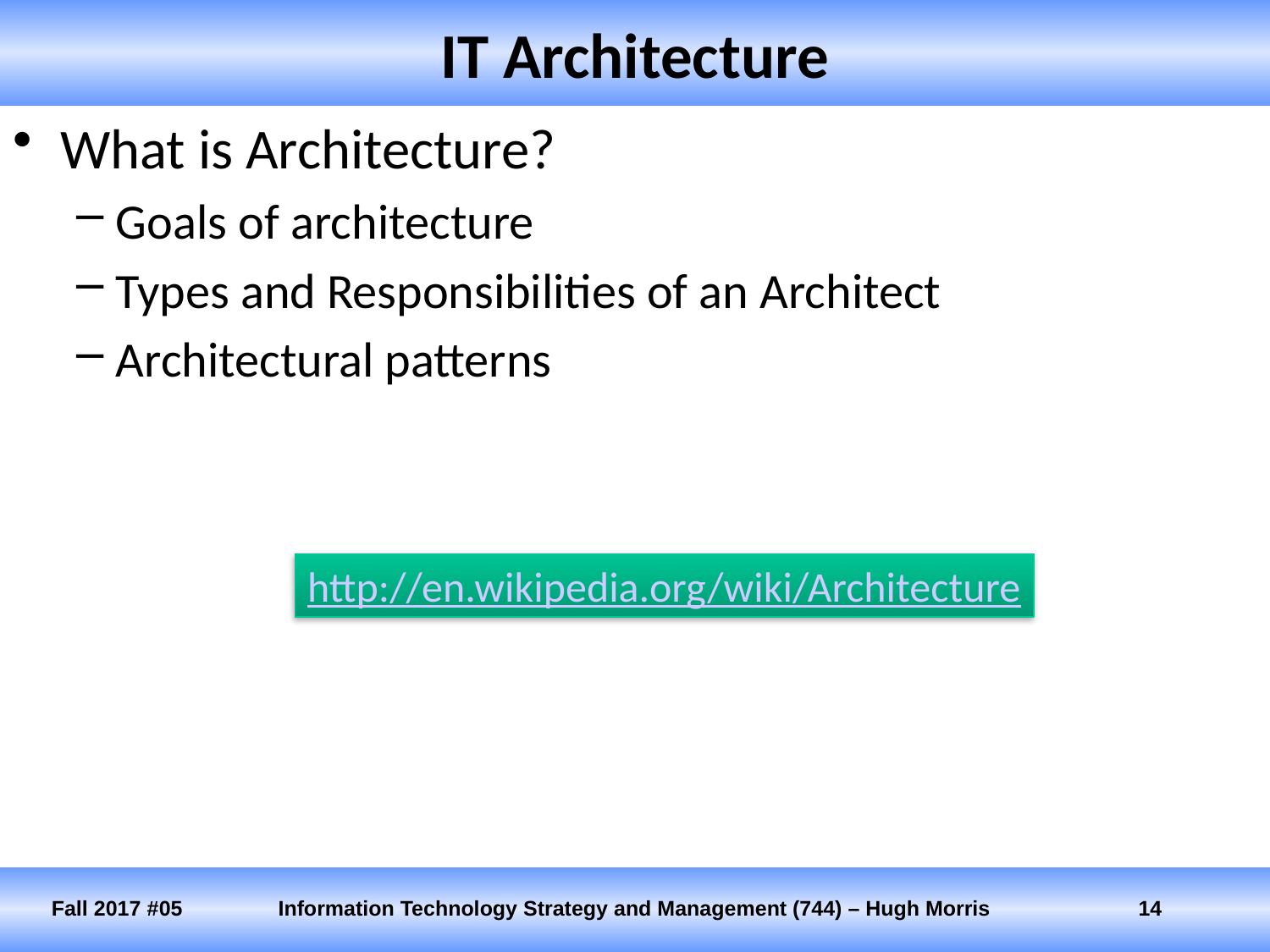

# IT Architecture
What is Architecture?
Goals of architecture
Types and Responsibilities of an Architect
Architectural patterns

http://en.wikipedia.org/wiki/Architecture
Fall 2017 #05
Information Technology Strategy and Management (744) – Hugh Morris
14